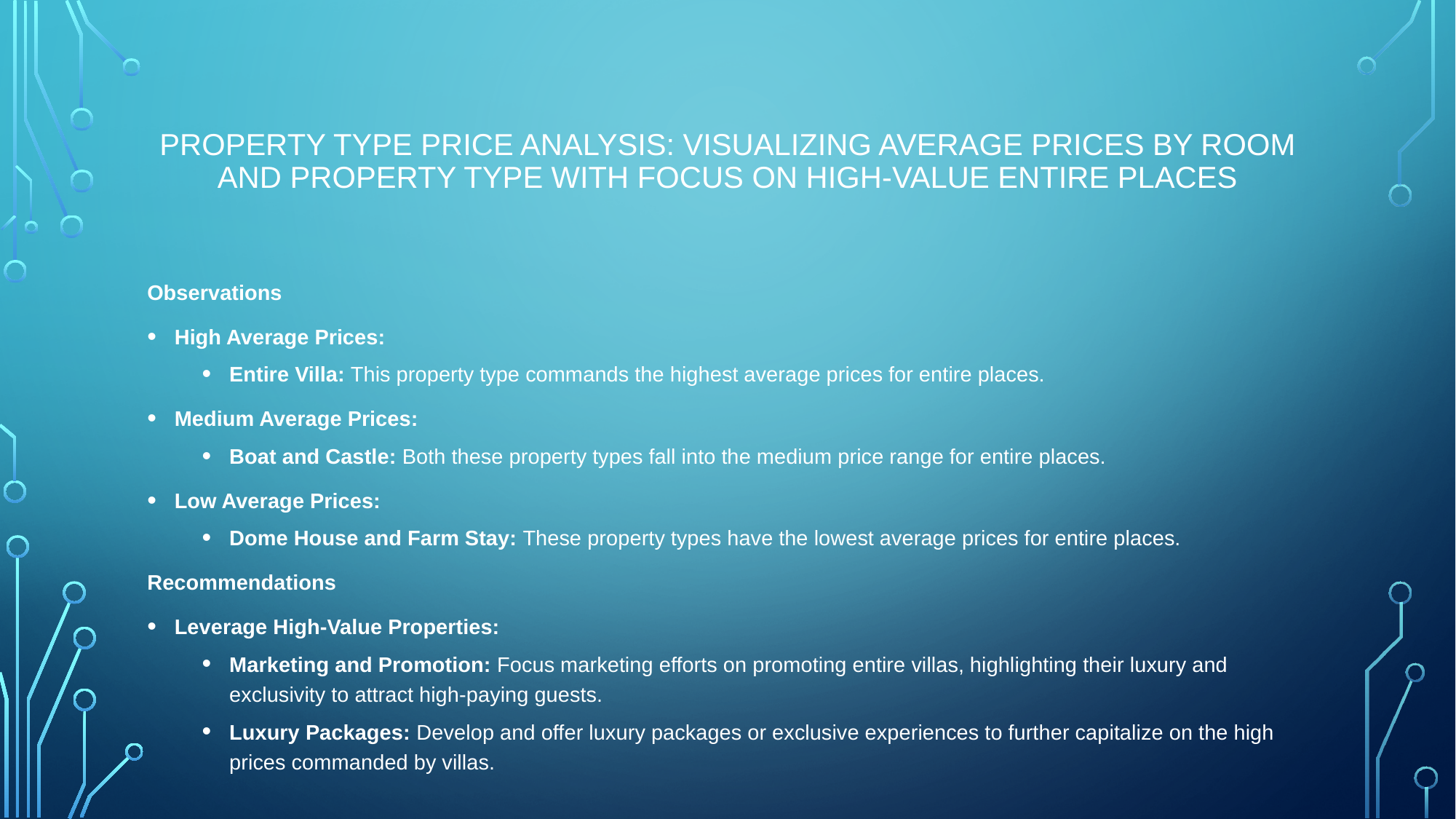

# Property Type Price Analysis: Visualizing Average Prices by Room and Property Type with Focus on High-Value Entire Places
Observations
High Average Prices:
Entire Villa: This property type commands the highest average prices for entire places.
Medium Average Prices:
Boat and Castle: Both these property types fall into the medium price range for entire places.
Low Average Prices:
Dome House and Farm Stay: These property types have the lowest average prices for entire places.
Recommendations
Leverage High-Value Properties:
Marketing and Promotion: Focus marketing efforts on promoting entire villas, highlighting their luxury and exclusivity to attract high-paying guests.
Luxury Packages: Develop and offer luxury packages or exclusive experiences to further capitalize on the high prices commanded by villas.